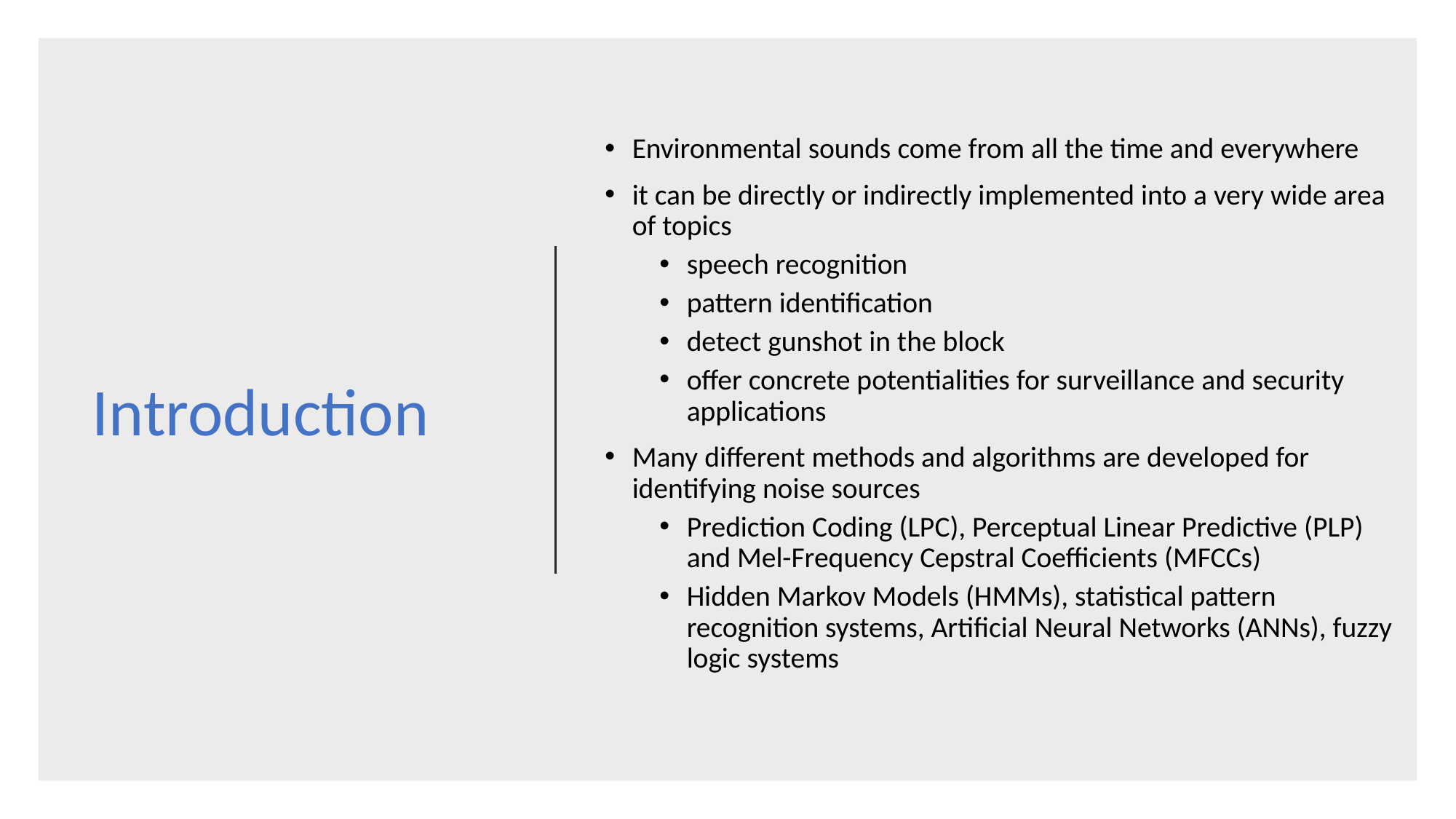

Environmental sounds come from all the time and everywhere
it can be directly or indirectly implemented into a very wide area of topics
speech recognition
pattern identification
detect gunshot in the block
offer concrete potentialities for surveillance and security applications
Many different methods and algorithms are developed for identifying noise sources
Prediction Coding (LPC), Perceptual Linear Predictive (PLP) and Mel-Frequency Cepstral Coefficients (MFCCs)
Hidden Markov Models (HMMs), statistical pattern recognition systems, Artificial Neural Networks (ANNs), fuzzy logic systems
# Introduction